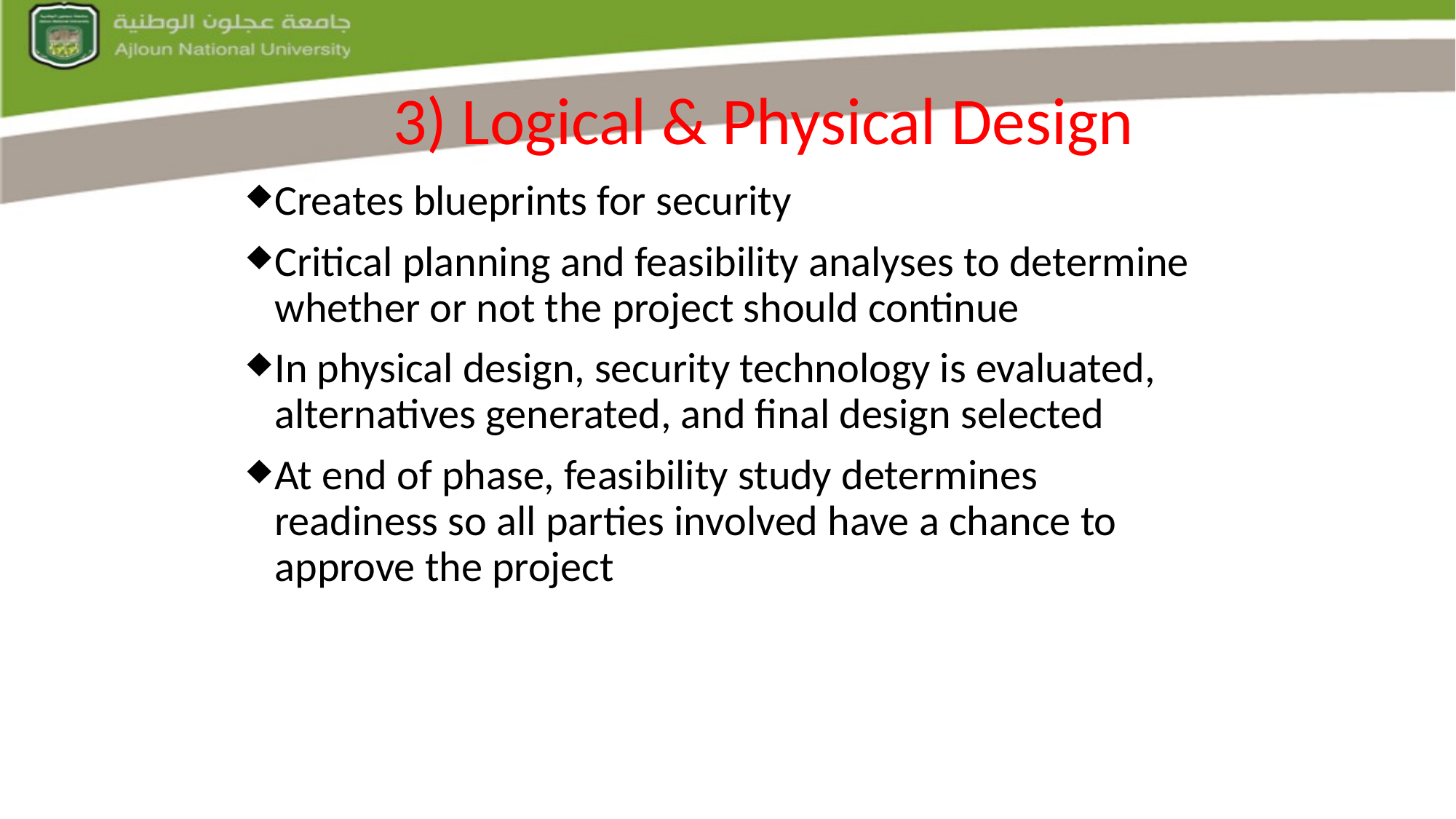

# 3) Logical & Physical Design
Creates blueprints for security
Critical planning and feasibility analyses to determine whether or not the project should continue
In physical design, security technology is evaluated, alternatives generated, and final design selected
At end of phase, feasibility study determines readiness so all parties involved have a chance to approve the project
 Slide 44